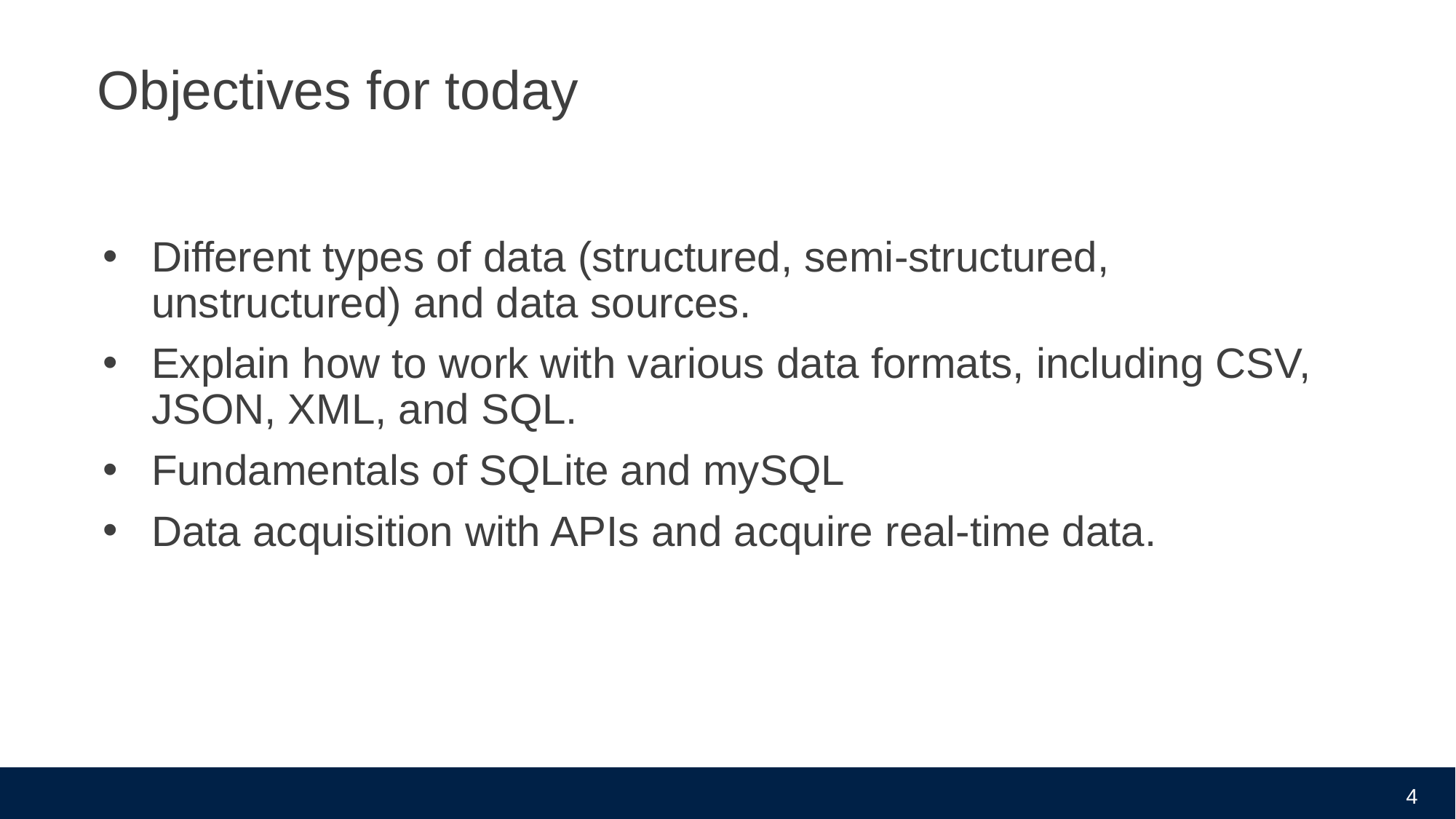

# Objectives for today

Different types of data (structured, semi-structured, unstructured) and data sources.
Explain how to work with various data formats, including CSV, JSON, XML, and SQL.
Fundamentals of SQLite and mySQL
Data acquisition with APIs and acquire real-time data.